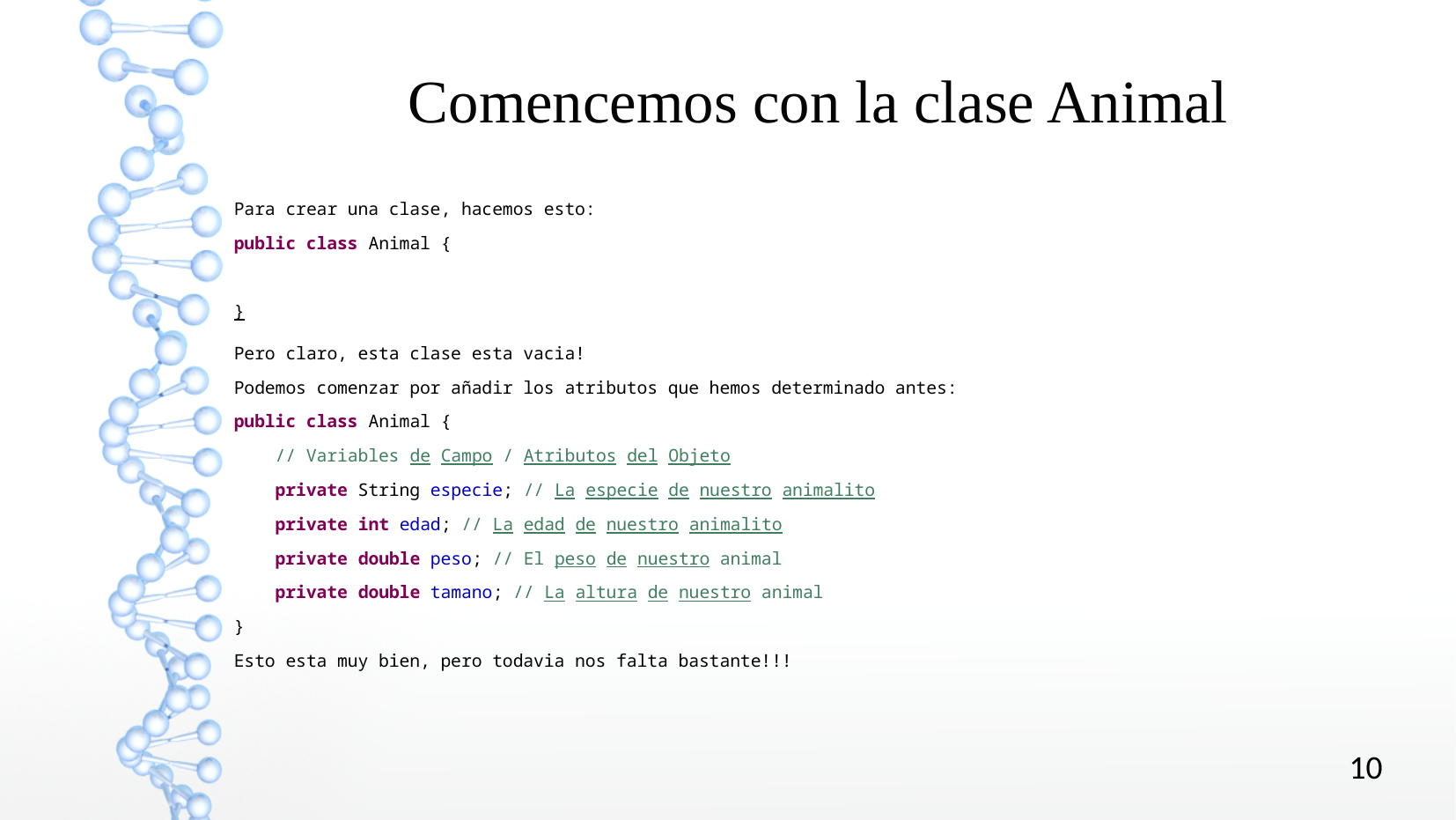

Comencemos con la clase Animal
Para crear una clase, hacemos esto:
public class Animal {

}
Pero claro, esta clase esta vacia!
Podemos comenzar por añadir los atributos que hemos determinado antes:
public class Animal {
    // Variables de Campo / Atributos del Objeto
    private String especie; // La especie de nuestro animalito
    private int edad; // La edad de nuestro animalito
    private double peso; // El peso de nuestro animal
    private double tamano; // La altura de nuestro animal
}
Esto esta muy bien, pero todavia nos falta bastante!!!
10